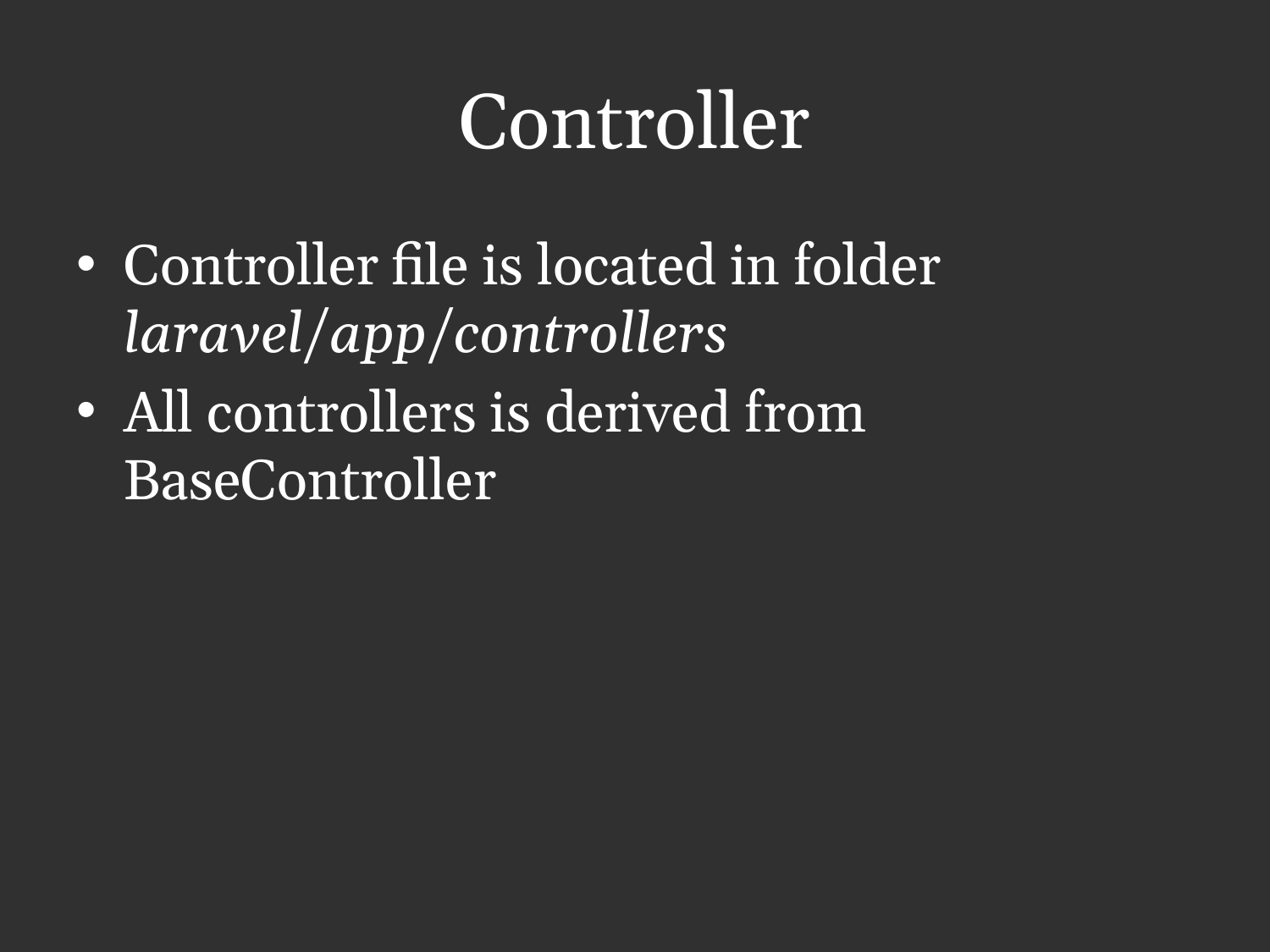

# Controller
Controller file is located in folder laravel/app/controllers
All controllers is derived from BaseController